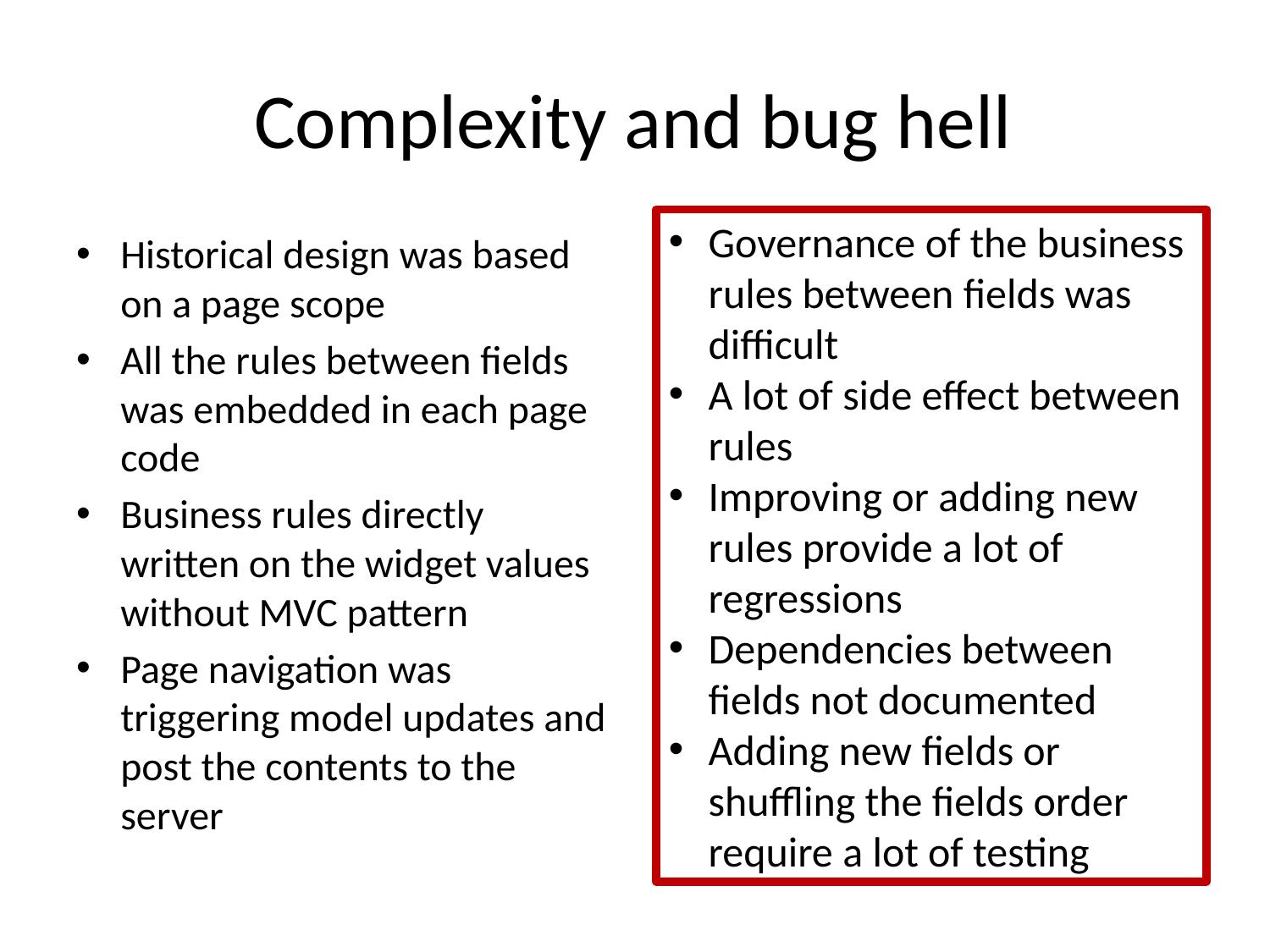

# Complexity and bug hell
Governance of the business rules between fields was difficult
A lot of side effect between rules
Improving or adding new rules provide a lot of regressions
Dependencies between fields not documented
Adding new fields or shuffling the fields order require a lot of testing
Historical design was based on a page scope
All the rules between fields was embedded in each page code
Business rules directly written on the widget values without MVC pattern
Page navigation was triggering model updates and post the contents to the server